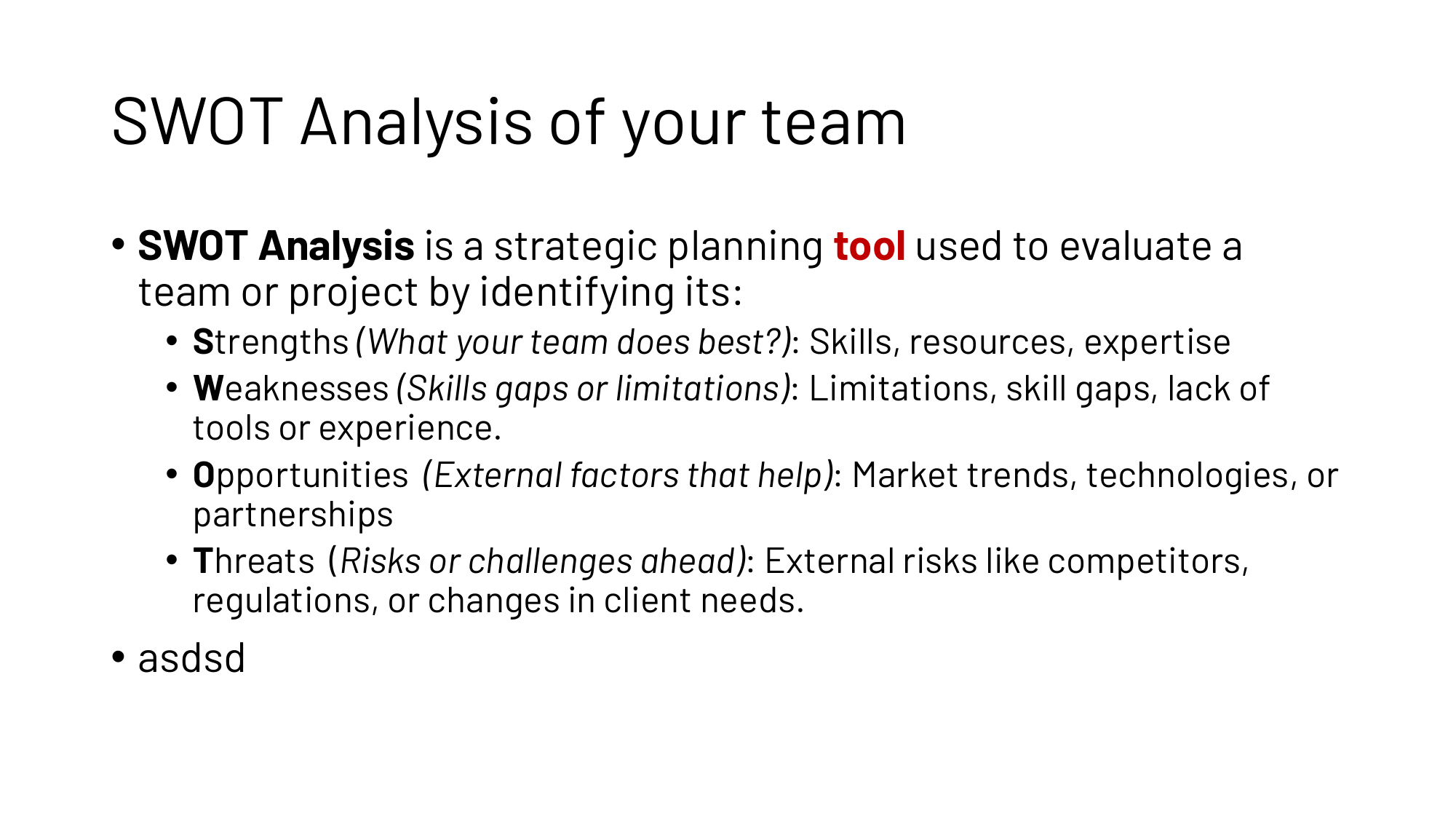

# SWOT Analysis of your team
SWOT Analysis is a strategic planning tool used to evaluate a team or project by identifying its:
Strengths (What your team does best?): Skills, resources, expertise
Weaknesses (Skills gaps or limitations): Limitations, skill gaps, lack of tools or experience.
Opportunities  (External factors that help): Market trends, technologies, or partnerships
Threats  (Risks or challenges ahead): External risks like competitors, regulations, or changes in client needs.
asdsd